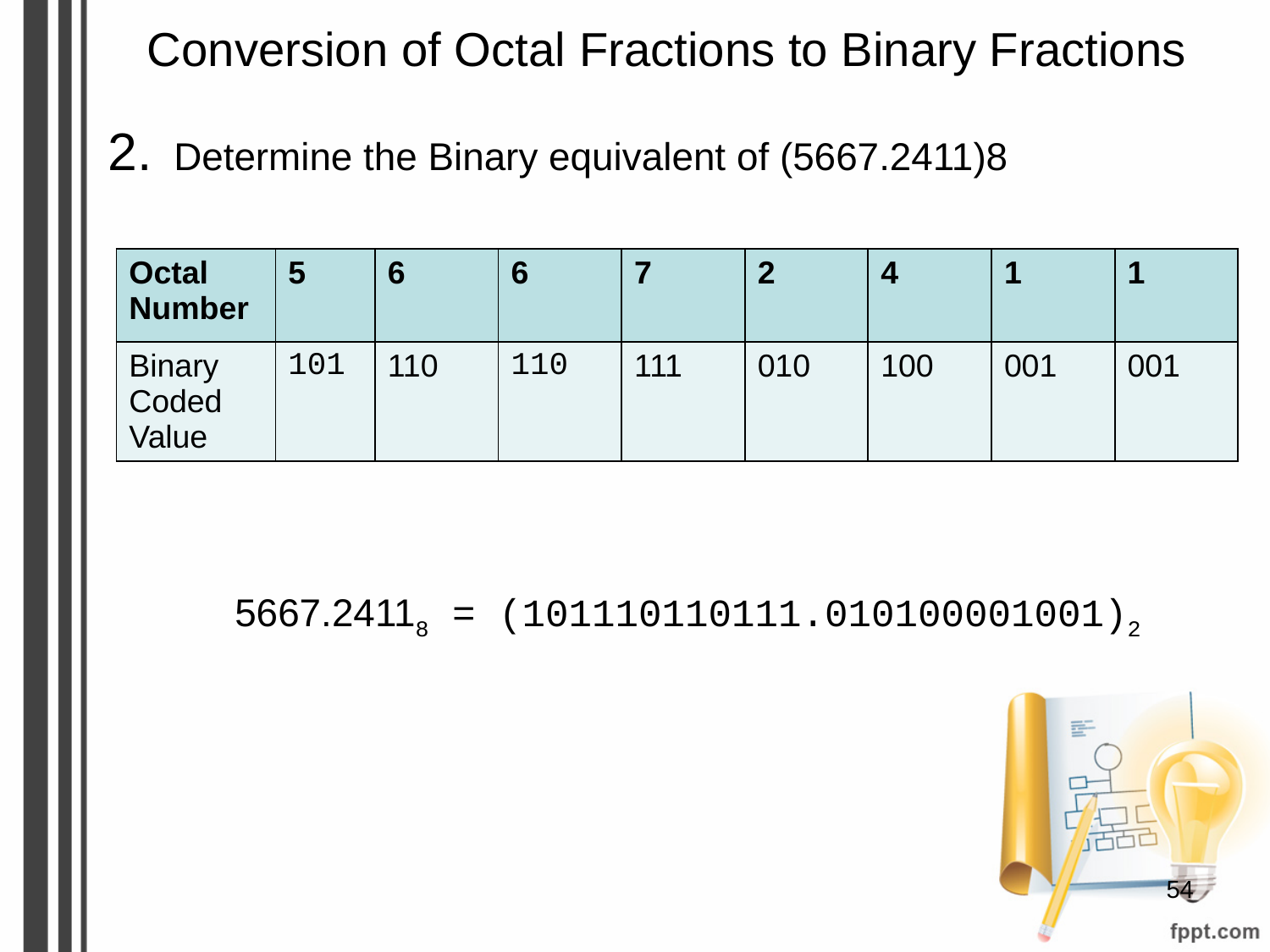

# Conversion of Octal Fractions to Binary Fractions
2. Determine the Binary equivalent of (5667.2411)8
| Octal Number | 5 | 6 | 6 | 7 | 2 | 4 | 1 | 1 |
| --- | --- | --- | --- | --- | --- | --- | --- | --- |
| Binary Coded Value | 101 | 110 | 110 | 111 | 010 | 100 | 001 | 001 |

5667.24118 = (101110110111.010100001001)2
54